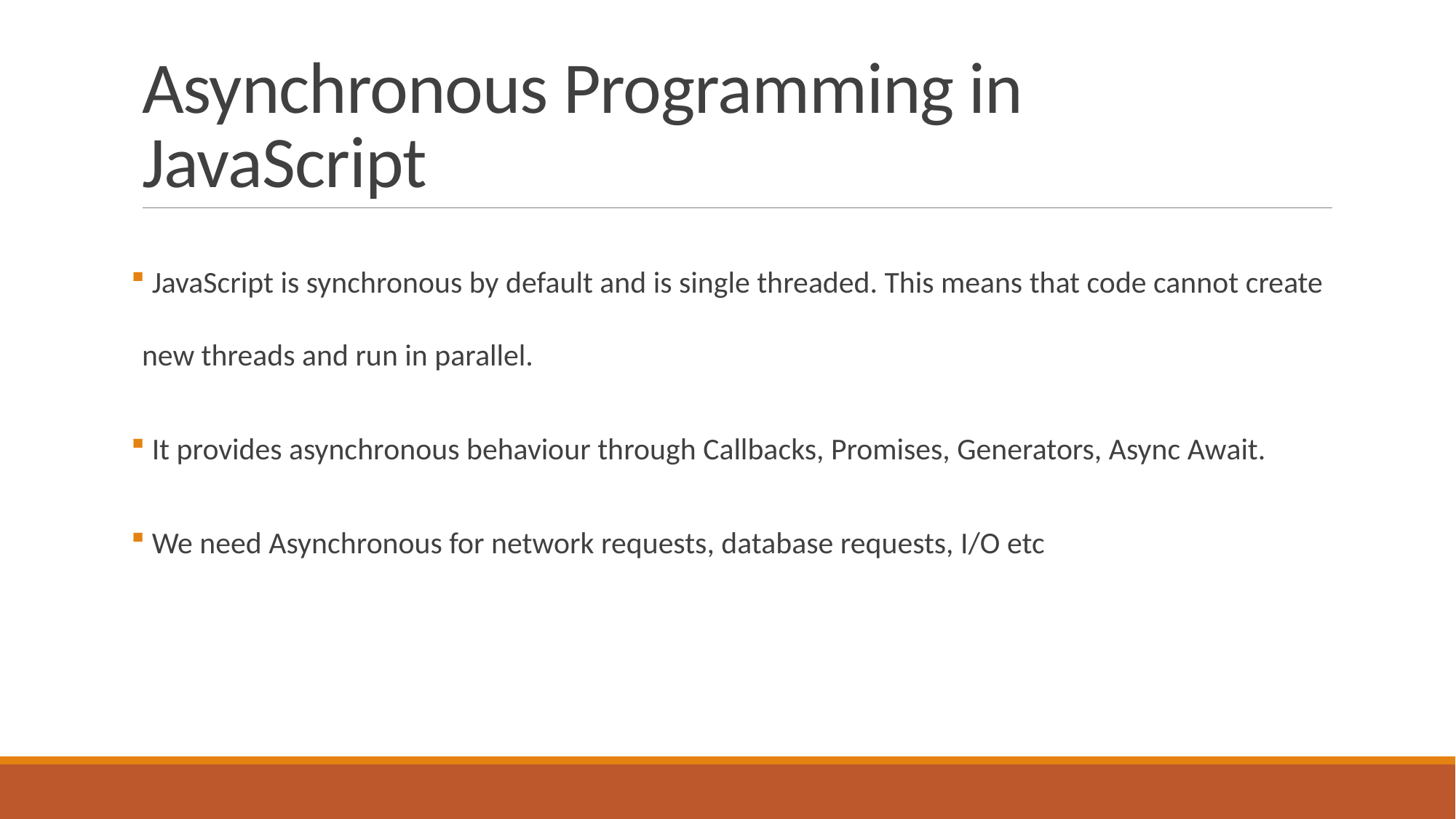

# Asynchronous Programming in JavaScript
 JavaScript is synchronous by default and is single threaded. This means that code cannot create new threads and run in parallel.
 It provides asynchronous behaviour through Callbacks, Promises, Generators, Async Await.
 We need Asynchronous for network requests, database requests, I/O etc